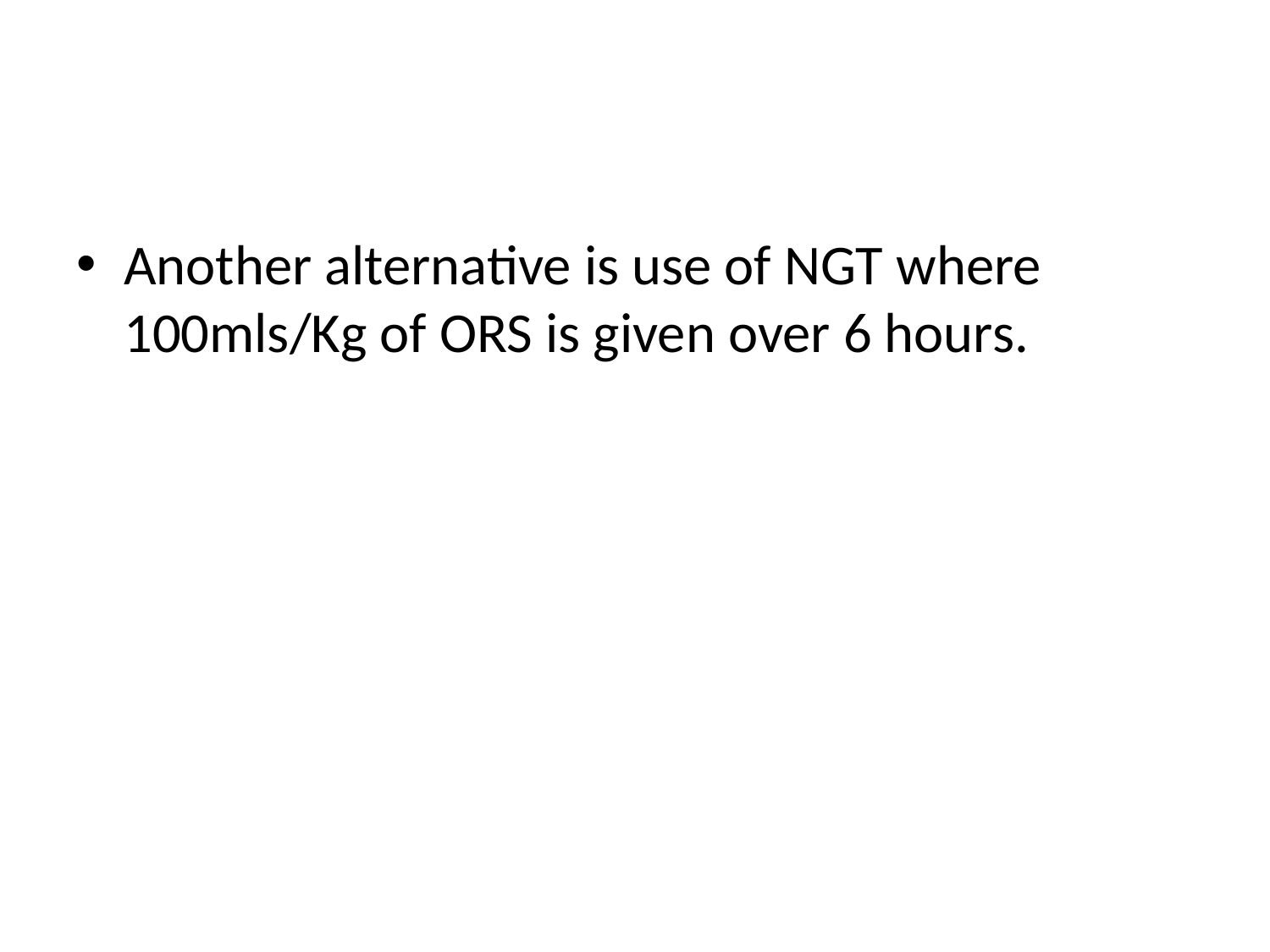

#
Another alternative is use of NGT where 100mls/Kg of ORS is given over 6 hours.